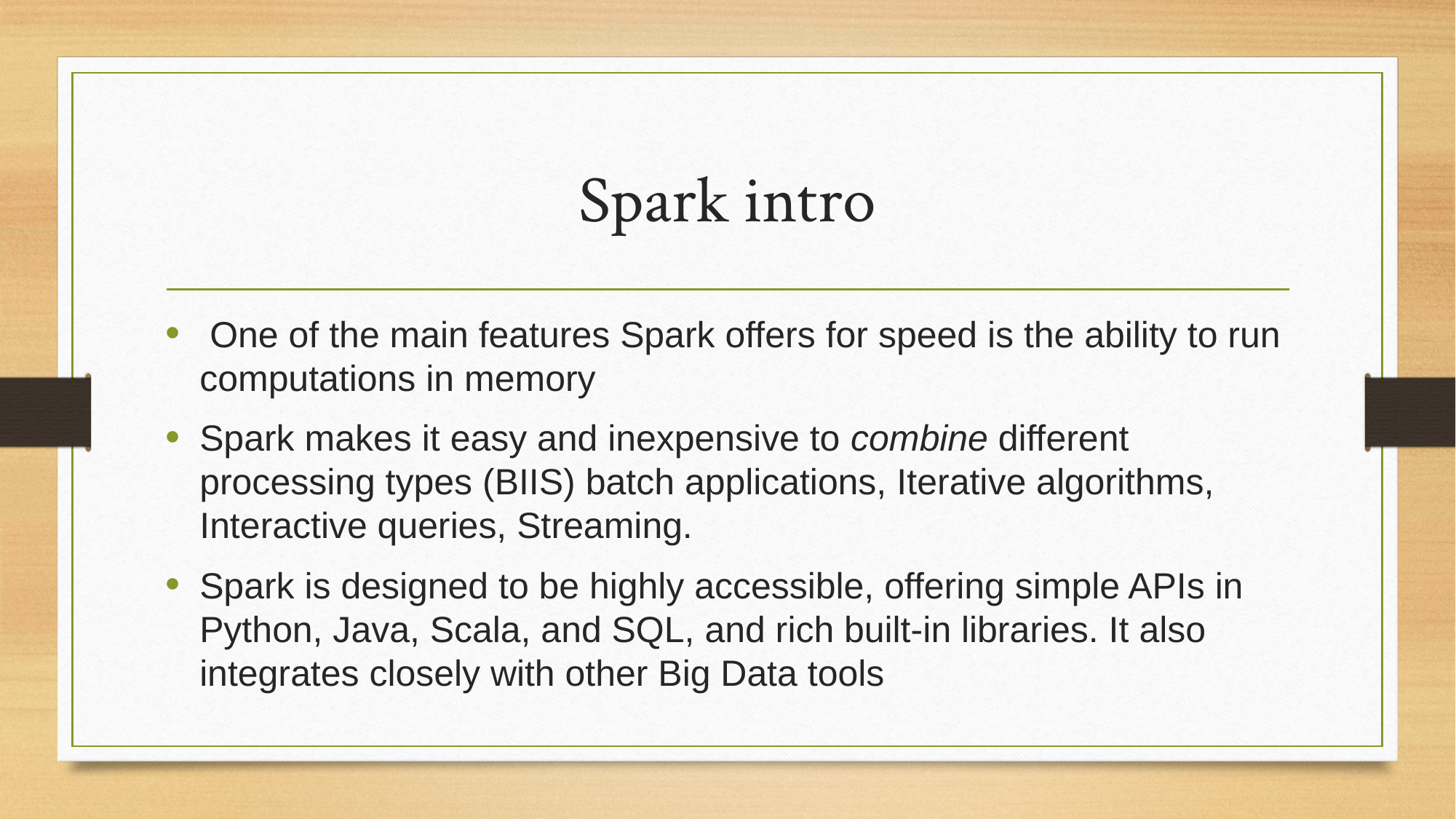

# Spark intro
 One of the main features Spark offers for speed is the ability to run computations in memory
Spark makes it easy and inexpensive to combine different processing types (BIIS) batch applications, Iterative algorithms, Interactive queries, Streaming.
Spark is designed to be highly accessible, offering simple APIs in Python, Java, Scala, and SQL, and rich built-in libraries. It also integrates closely with other Big Data tools